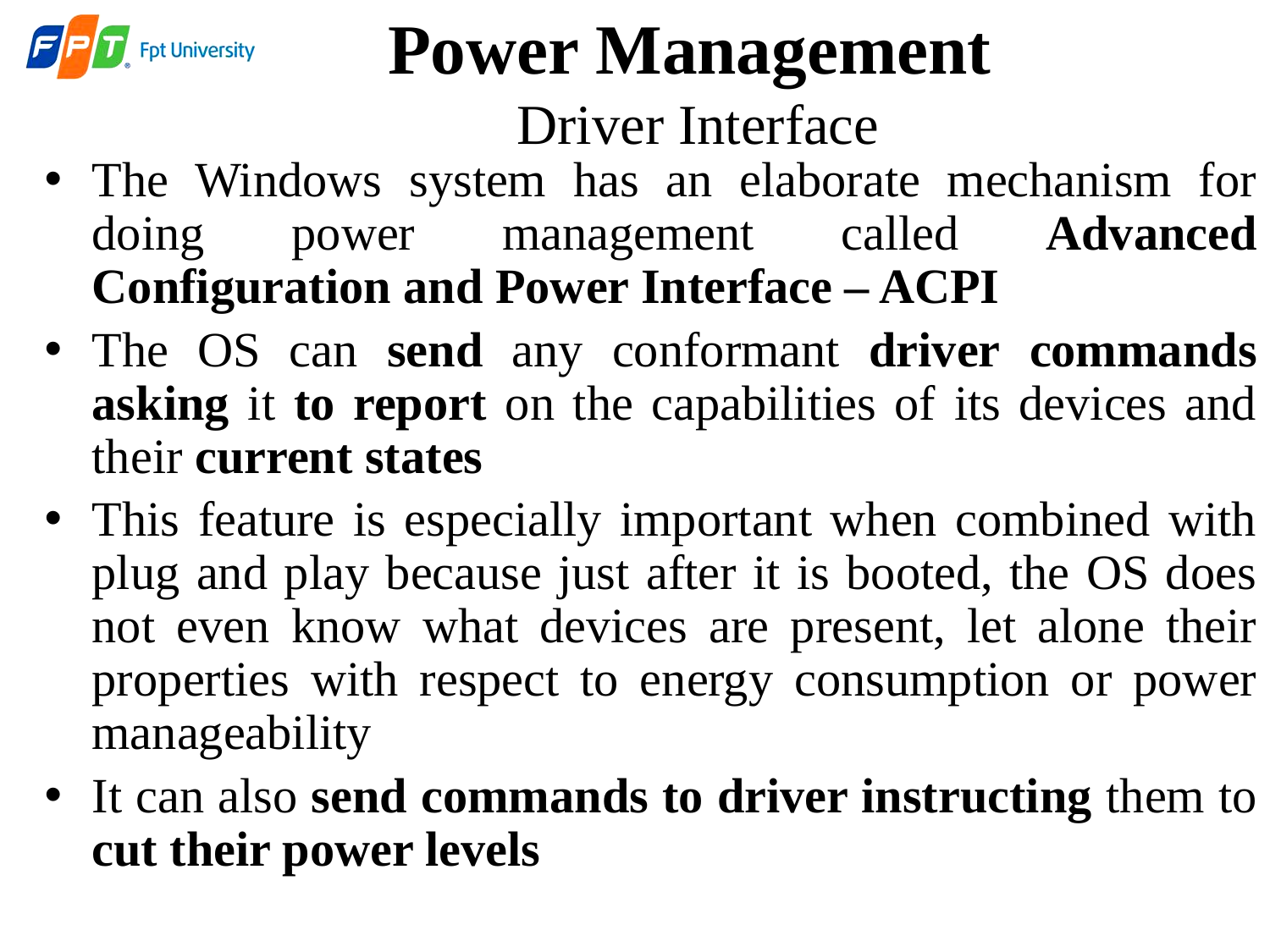

Power Management
Driver Interface
The Windows system has an elaborate mechanism for doing power management called Advanced Configuration and Power Interface – ACPI
The OS can send any conformant driver commands asking it to report on the capabilities of its devices and their current states
This feature is especially important when combined with plug and play because just after it is booted, the OS does not even know what devices are present, let alone their properties with respect to energy consumption or power manageability
It can also send commands to driver instructing them to cut their power levels